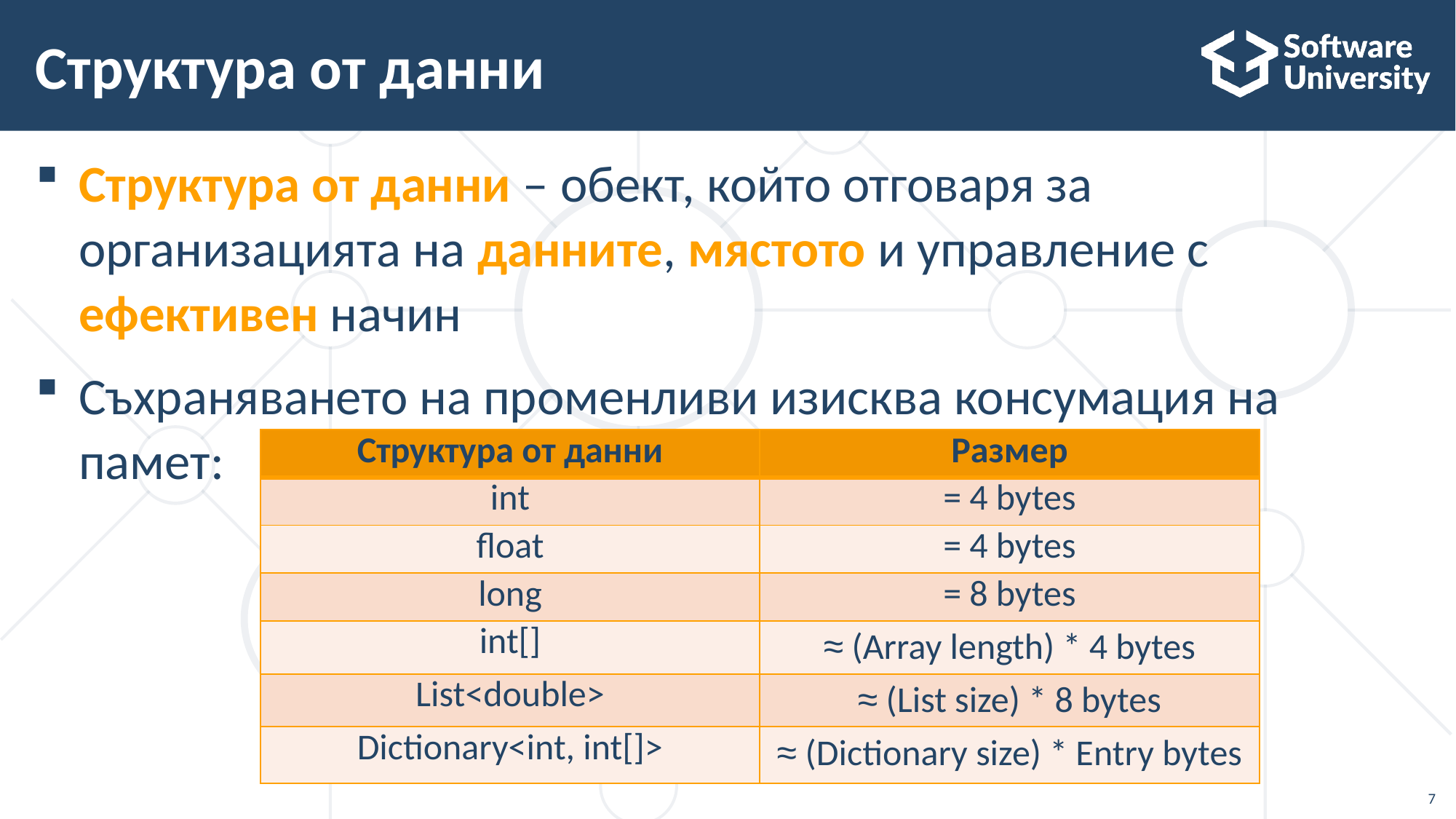

# Структура от данни
Структура от данни – обект, който отговаря за организацията на данните, мястото и управление с ефективен начин
Съхраняването на променливи изисква консумация на памет:

| Структура от данни | Размер |
| --- | --- |
| int | = 4 bytes |
| float | = 4 bytes |
| long | = 8 bytes |
| int[] | ≈ (Array length) \* 4 bytes |
| List<double> | ≈ (List size) \* 8 bytes |
| Dictionary<int, int[]> | ≈ (Dictionary size) \* Entry bytes |
7